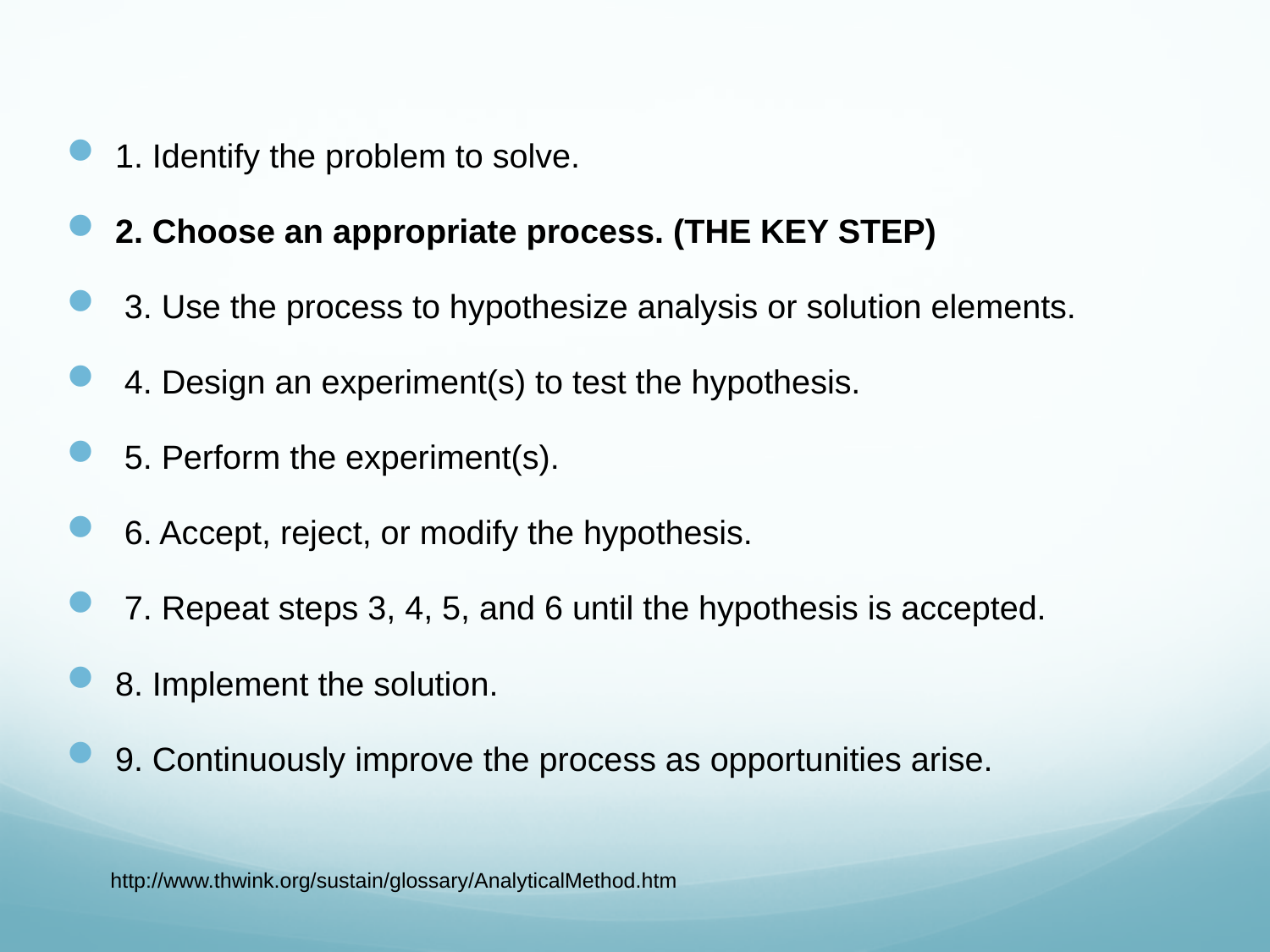

1. Identify the problem to solve.
2. Choose an appropriate process. (THE KEY STEP)
 3. Use the process to hypothesize analysis or solution elements.
 4. Design an experiment(s) to test the hypothesis.
 5. Perform the experiment(s).
 6. Accept, reject, or modify the hypothesis.
 7. Repeat steps 3, 4, 5, and 6 until the hypothesis is accepted.
8. Implement the solution.
9. Continuously improve the process as opportunities arise.
http://www.thwink.org/sustain/glossary/AnalyticalMethod.htm